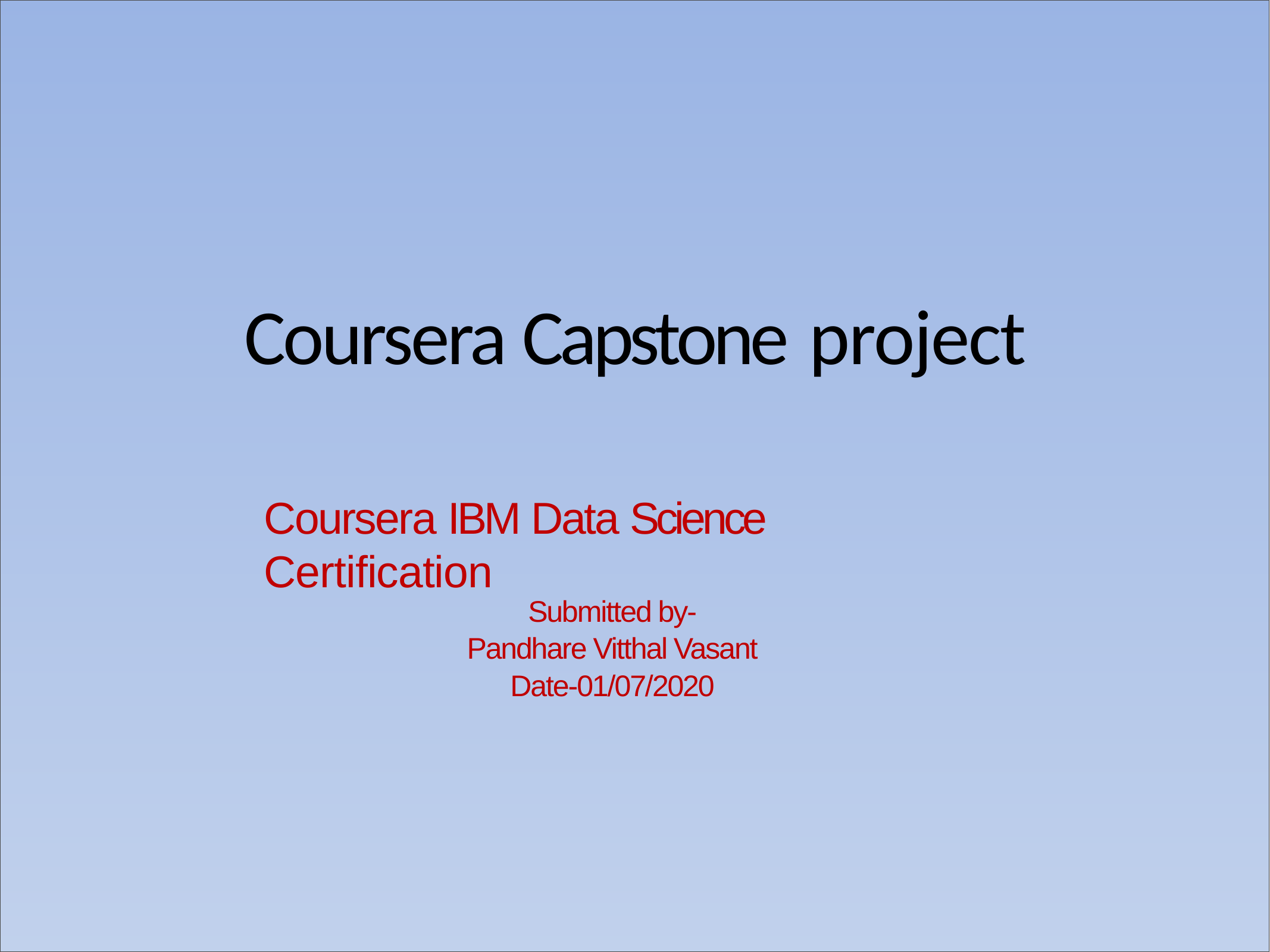

# Coursera Capstone project
Coursera IBM Data Science Certification
Submitted by-
Pandhare Vitthal Vasant
Date-01/07/2020